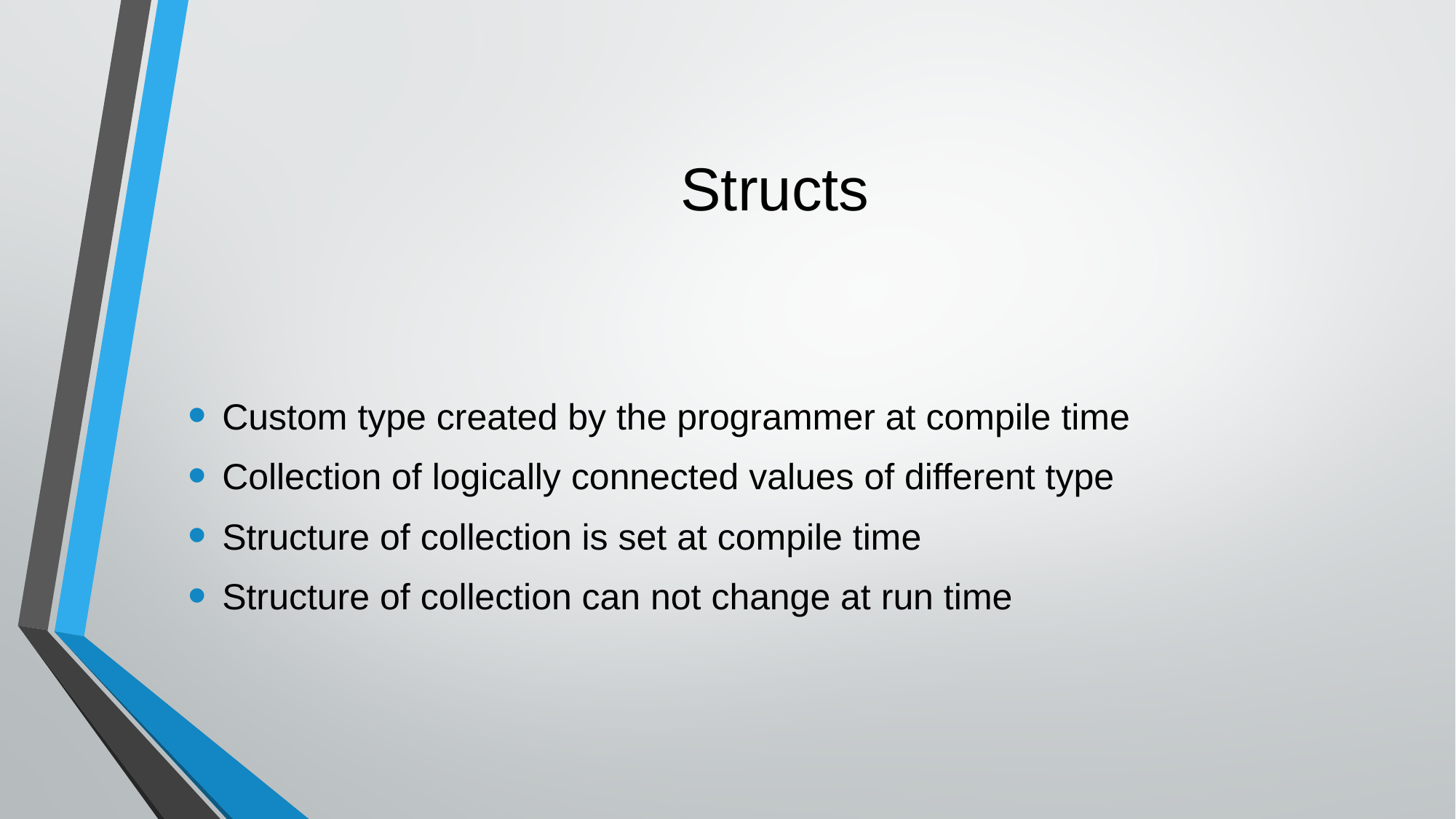

# Structs
Custom type created by the programmer at compile time
Collection of logically connected values of different type
Structure of collection is set at compile time
Structure of collection can not change at run time